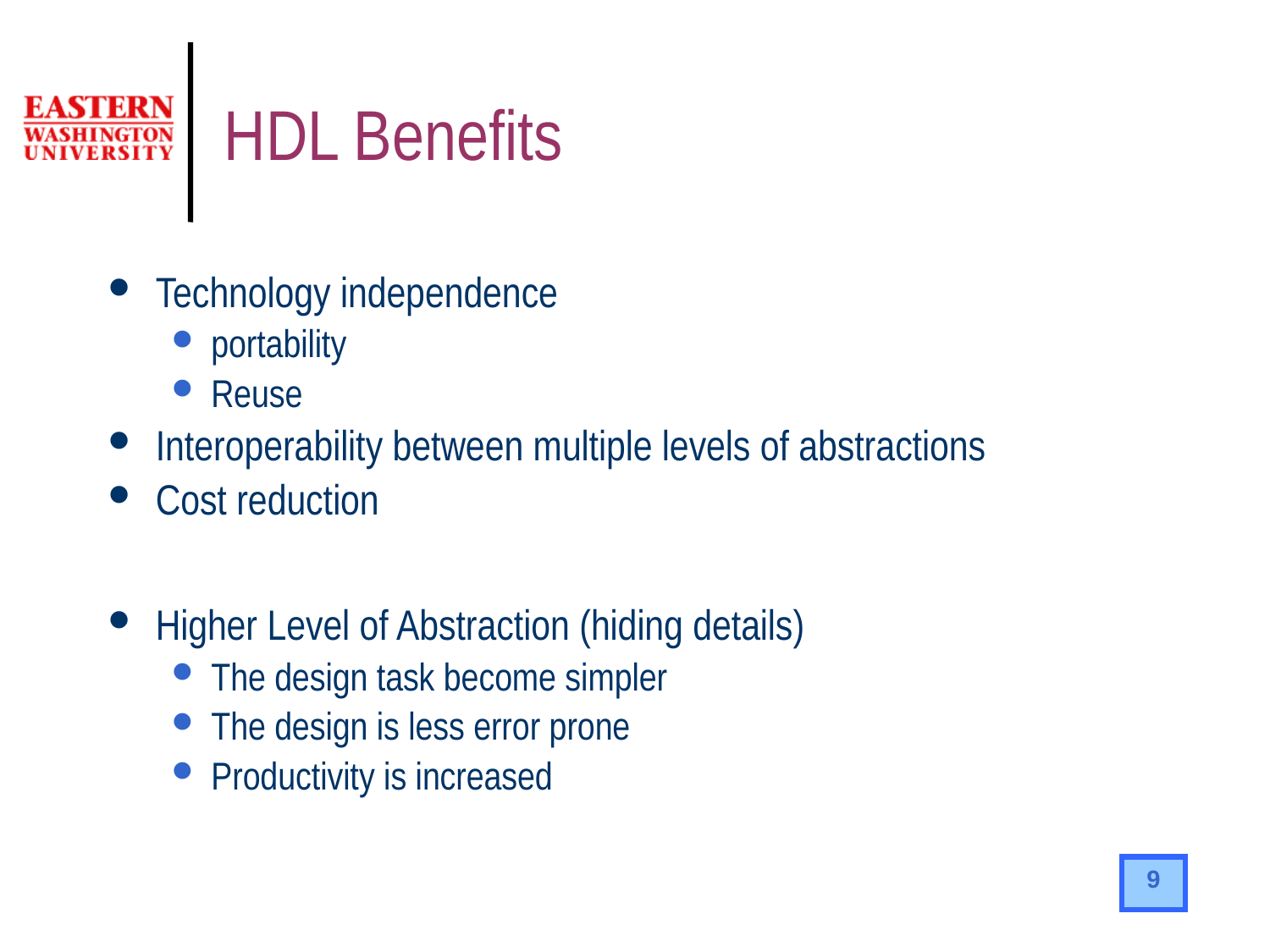

# HDL Benefits
Technology independence
portability
Reuse
Interoperability between multiple levels of abstractions
Cost reduction

Higher Level of Abstraction (hiding details)
The design task become simpler
The design is less error prone
Productivity is increased

9